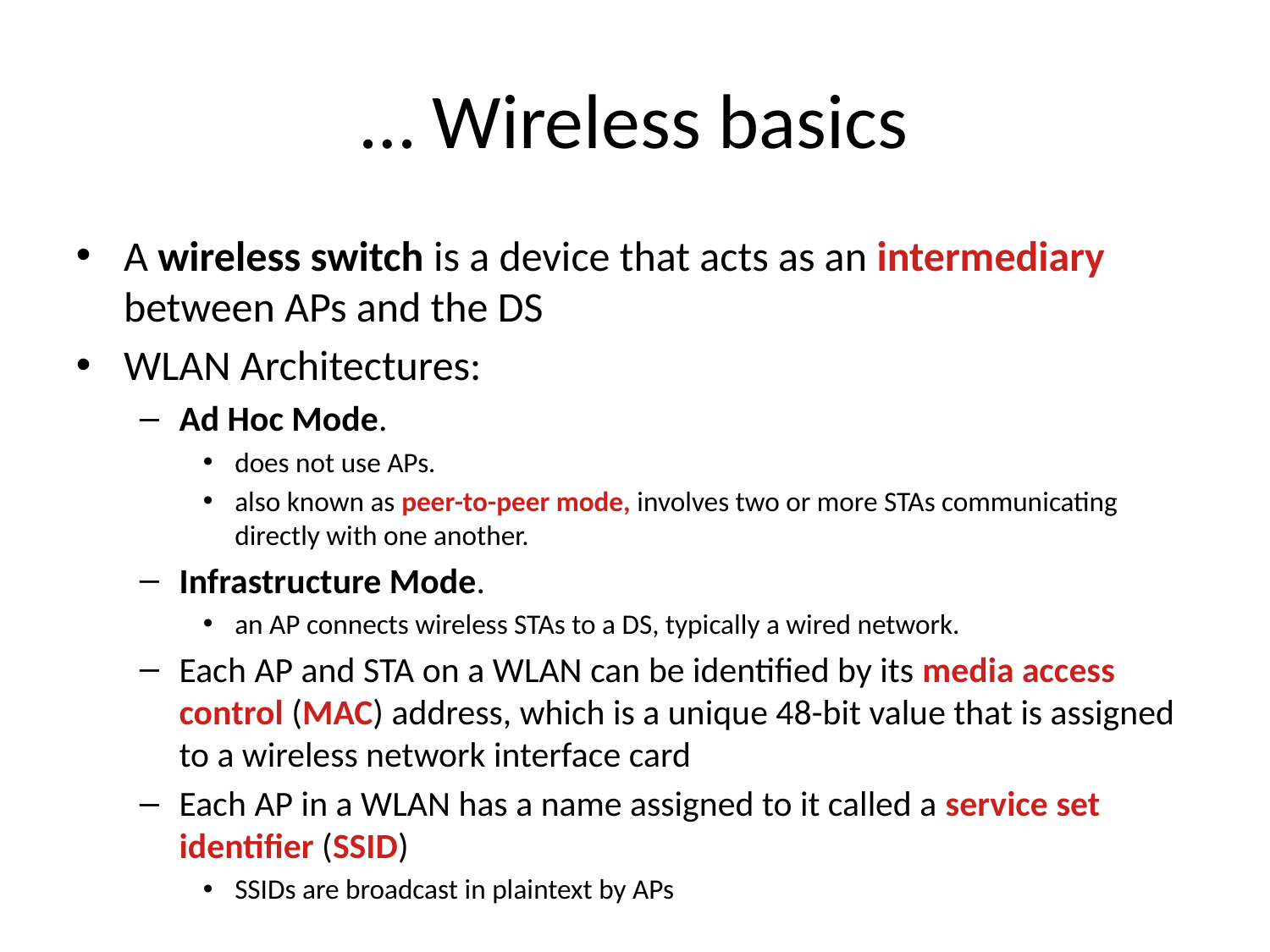

… Wireless basics
A wireless switch is a device that acts as an intermediary between APs and the DS
WLAN Architectures:
Ad Hoc Mode.
does not use APs.
also known as peer-to-peer mode, involves two or more STAs communicating directly with one another.
Infrastructure Mode.
an AP connects wireless STAs to a DS, typically a wired network.
Each AP and STA on a WLAN can be identified by its media access control (MAC) address, which is a unique 48-bit value that is assigned to a wireless network interface card
Each AP in a WLAN has a name assigned to it called a service set identifier (SSID)
SSIDs are broadcast in plaintext by APs